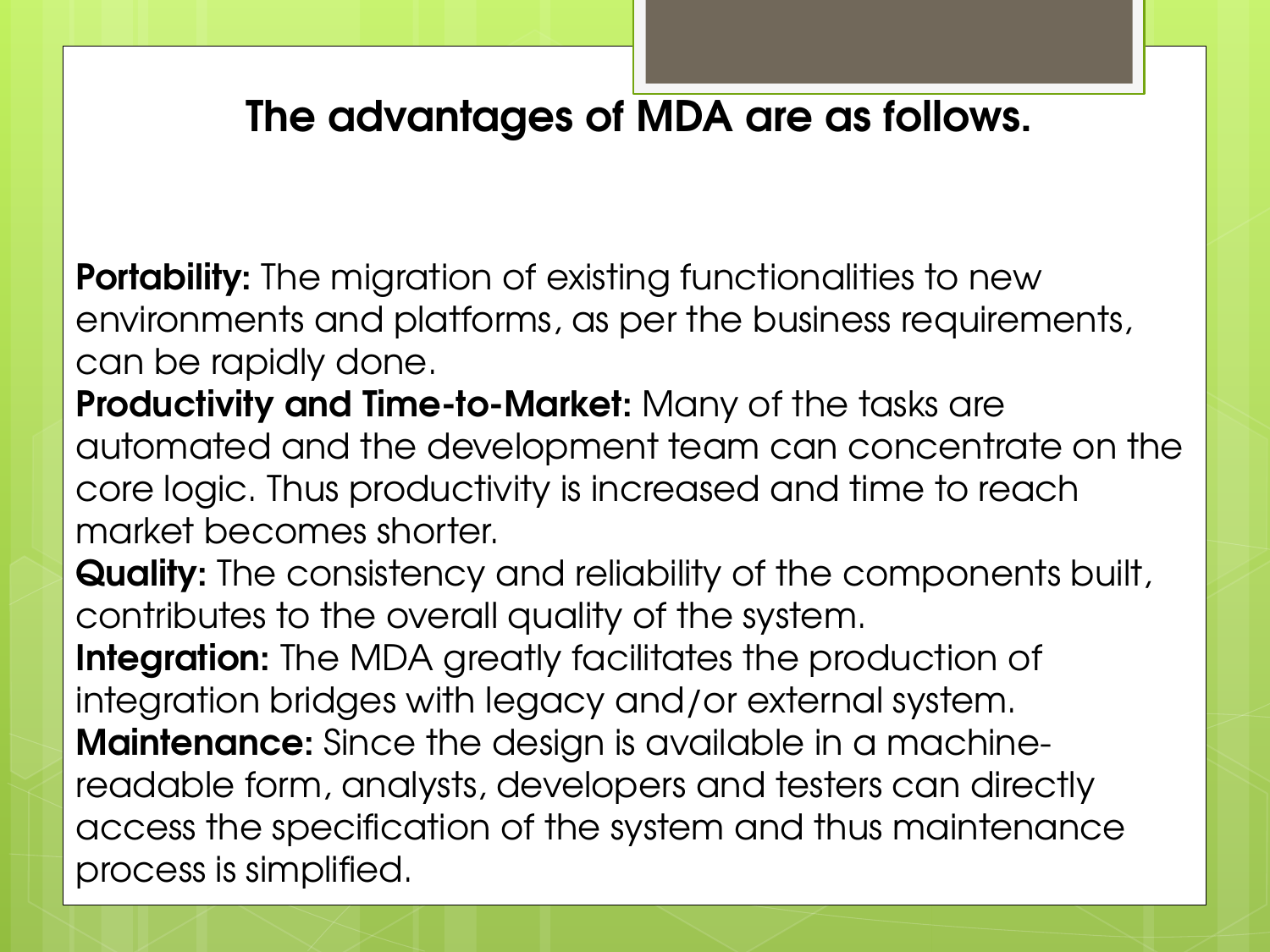

The advantages of MDA are as follows.

Portability: The migration of existing functionalities to new environments and platforms, as per the business requirements, can be rapidly done.
Productivity and Time-to-Market: Many of the tasks are automated and the development team can concentrate on the core logic. Thus productivity is increased and time to reach market becomes shorter.
Quality: The consistency and reliability of the components built, contributes to the overall quality of the system.
Integration: The MDA greatly facilitates the production of integration bridges with legacy and/or external system.
Maintenance: Since the design is available in a machine-readable form, analysts, developers and testers can directly access the specification of the system and thus maintenance process is simplified.